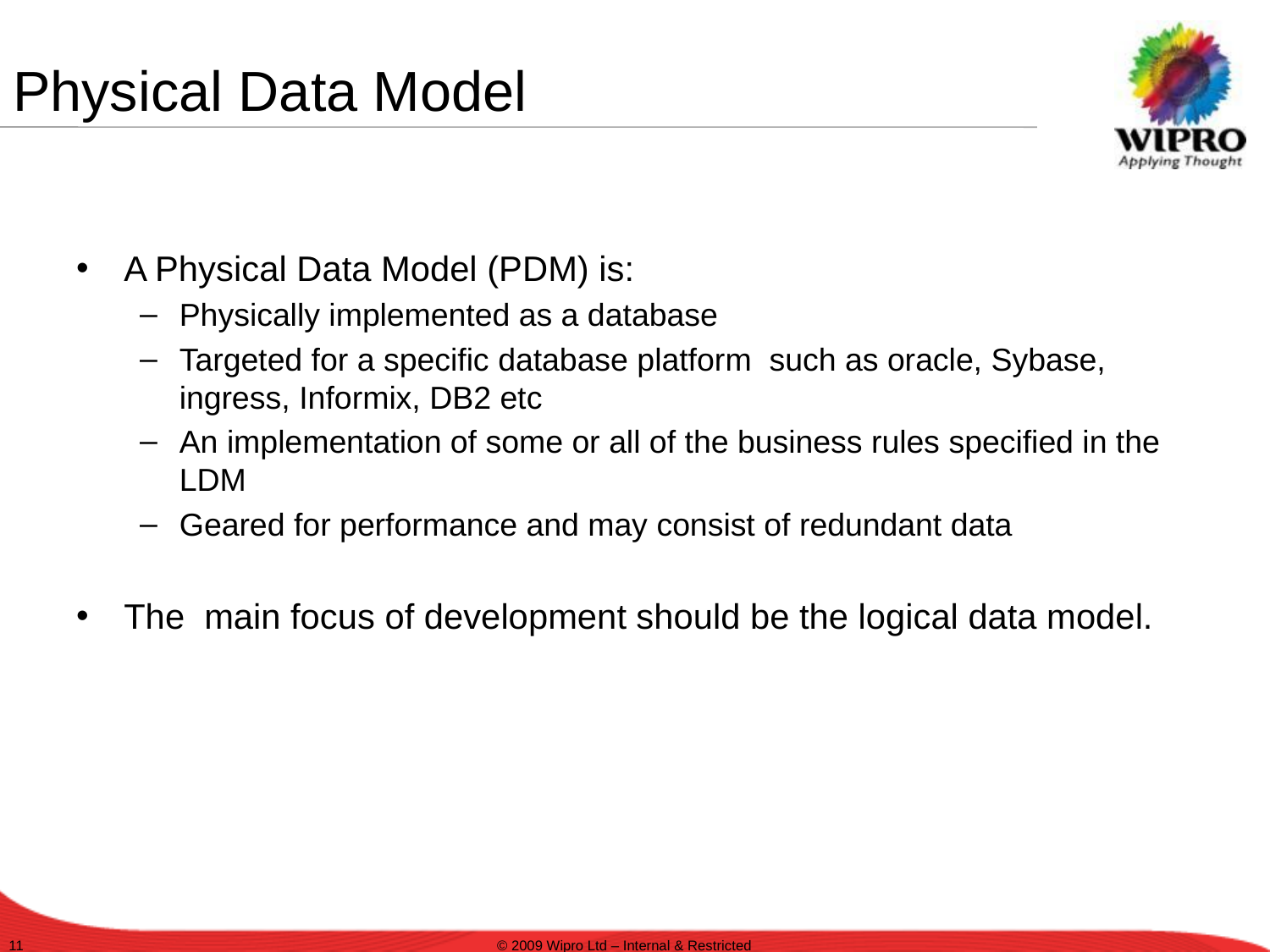

# Physical Data Model

A Physical Data Model (PDM) is:
Physically implemented as a database
Targeted for a specific database platform  such as oracle, Sybase, ingress, Informix, DB2 etc
An implementation of some or all of the business rules specified in the LDM
Geared for performance and may consist of redundant data

The  main focus of development should be the logical data model.